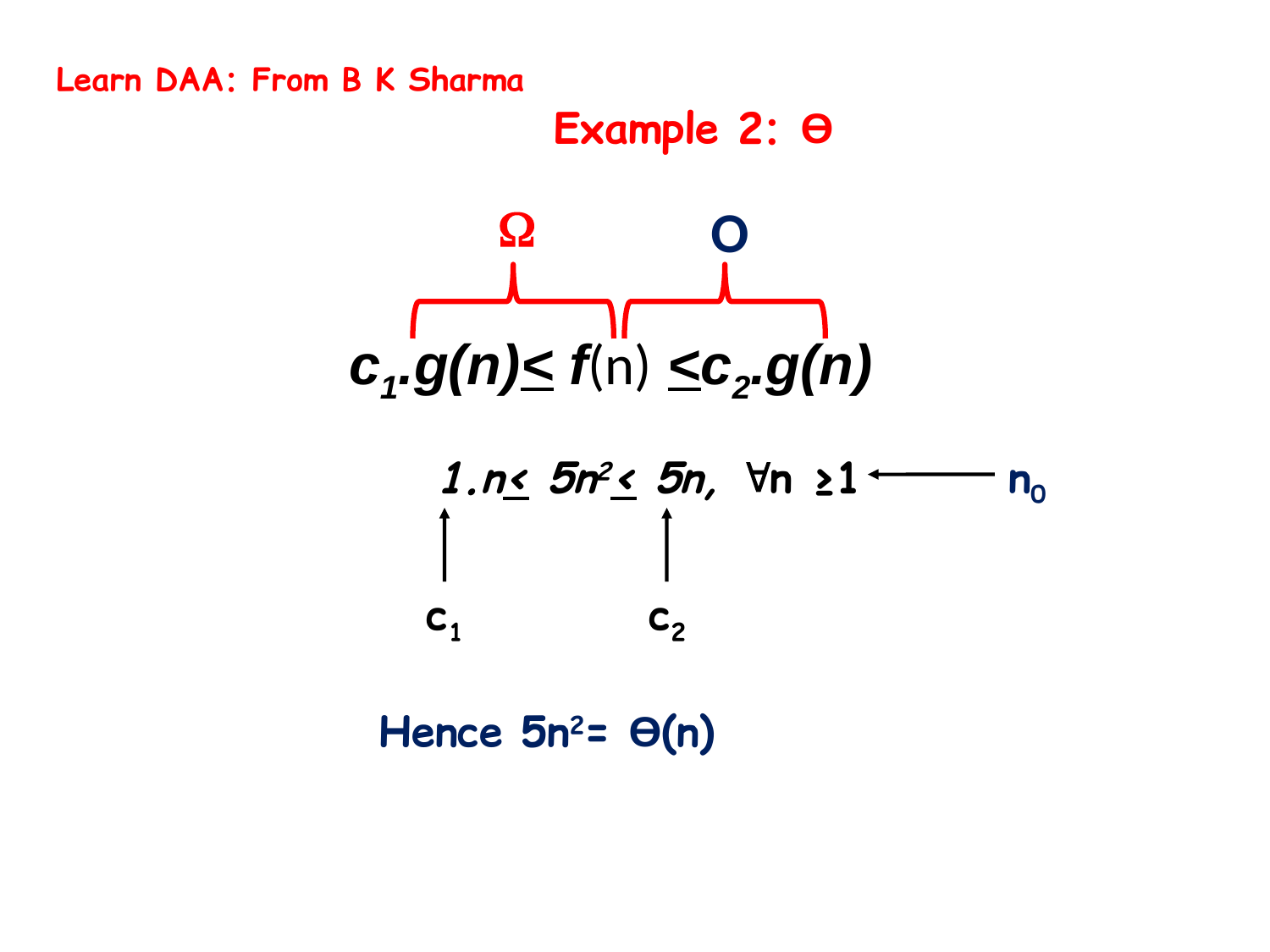

Learn DAA: From B K Sharma
Example 2: Ө
Ω
O

c1.g(n)< f(n) <c2.g(n)
1.n< 5n2< 5n, ∀n ≥1
n0

c1
c2
Hence 5n2= Ө(n)